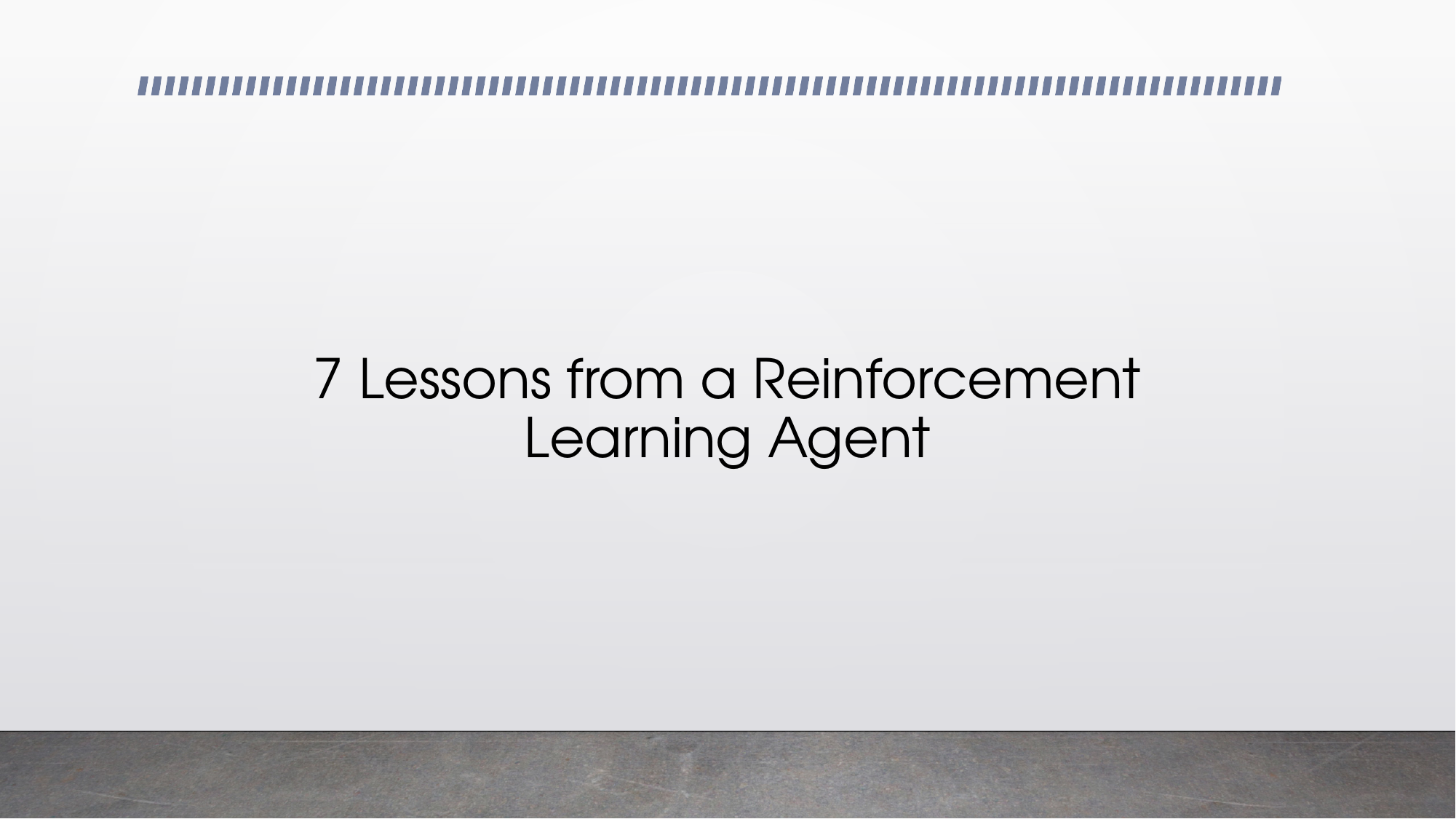

# 7 Lessons from a Reinforcement Learning Agent